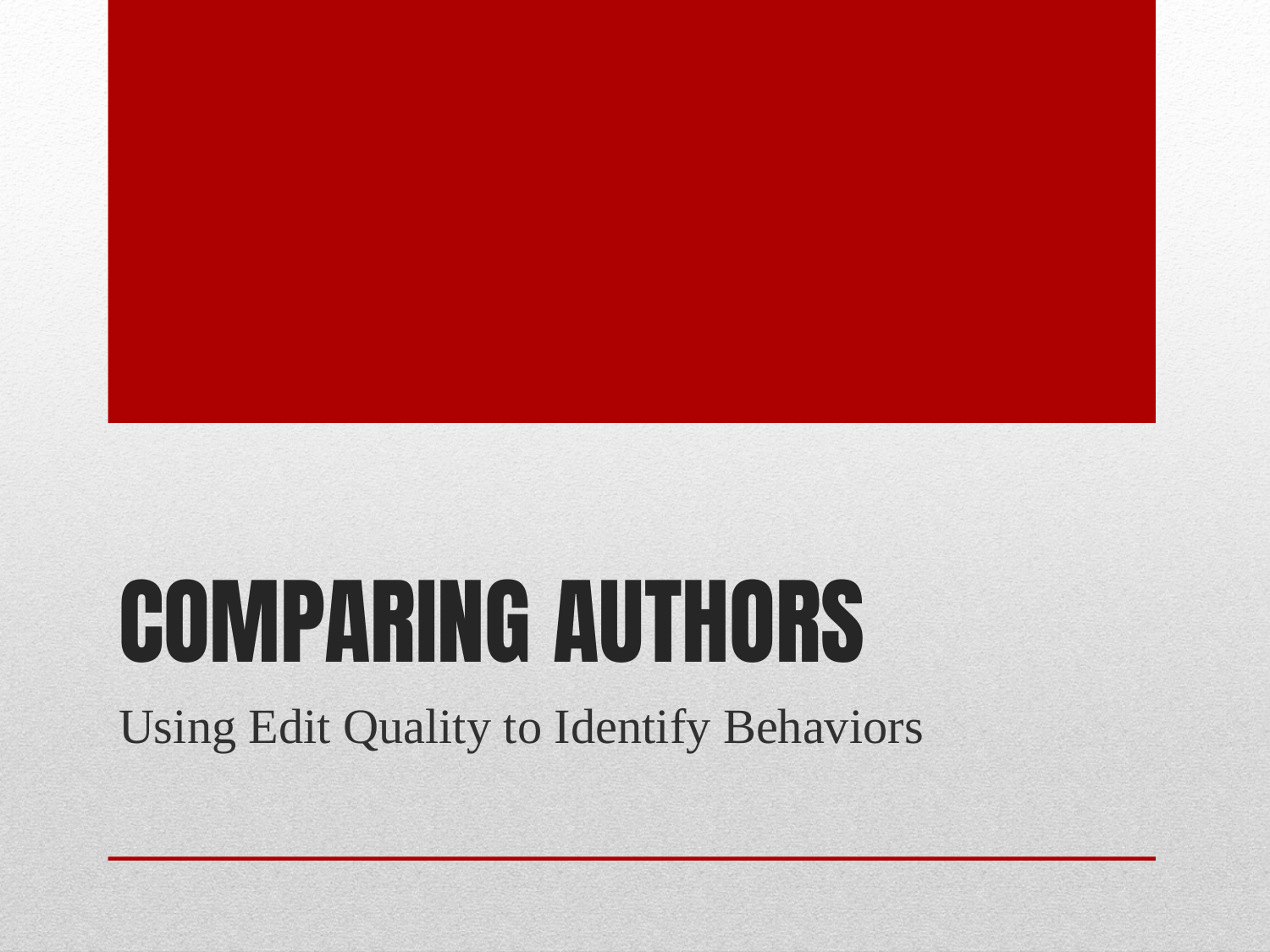

# Comparing authors
Using Edit Quality to Identify Behaviors